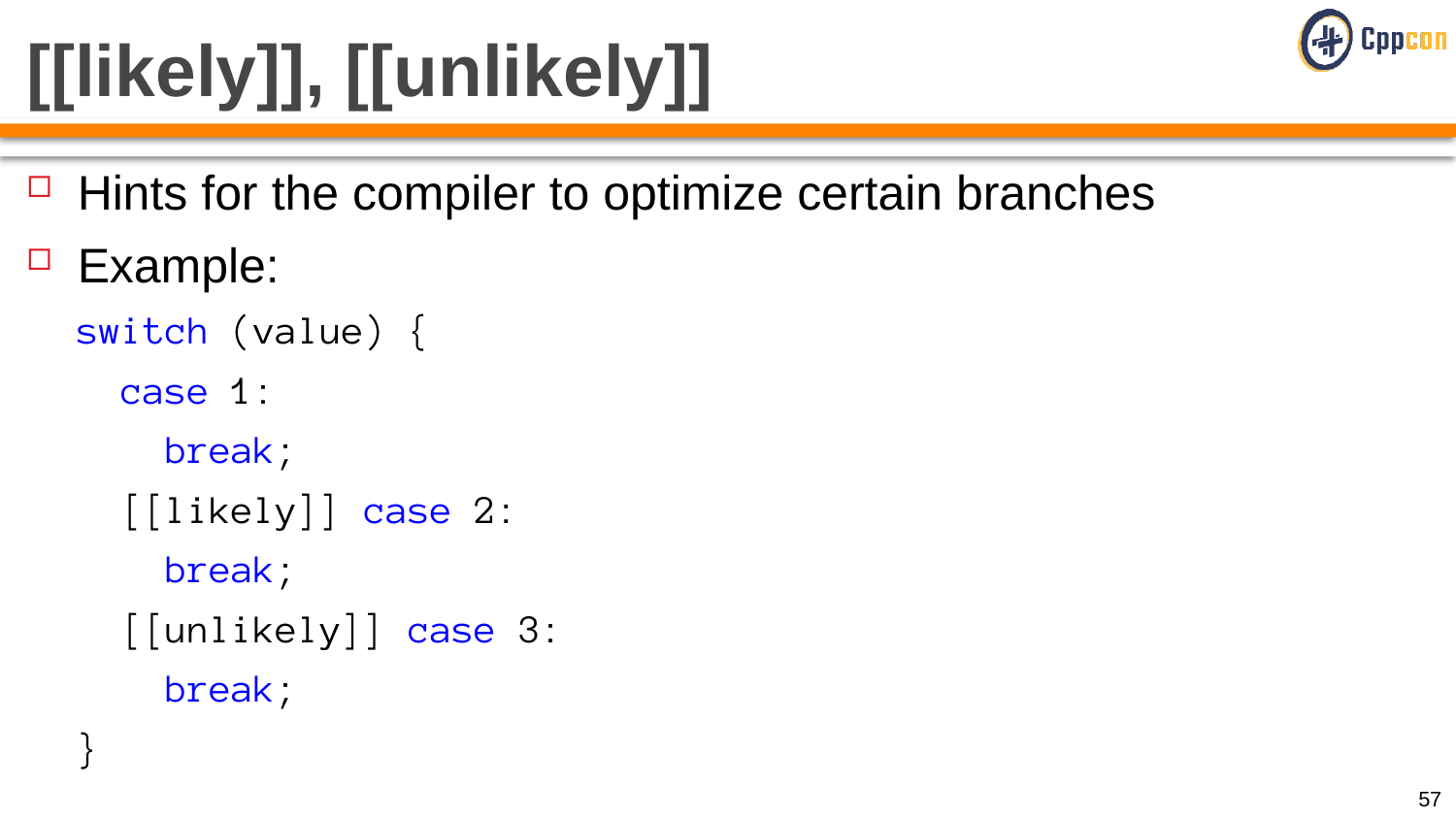

# [[likely]], [[unlikely]]
Hints for the compiler to optimize certain branches
Example:
switch (value) {
  case 1:
    break;
  [[likely]] case 2:
    break;
  [[unlikely]] case 3:
    break;
}